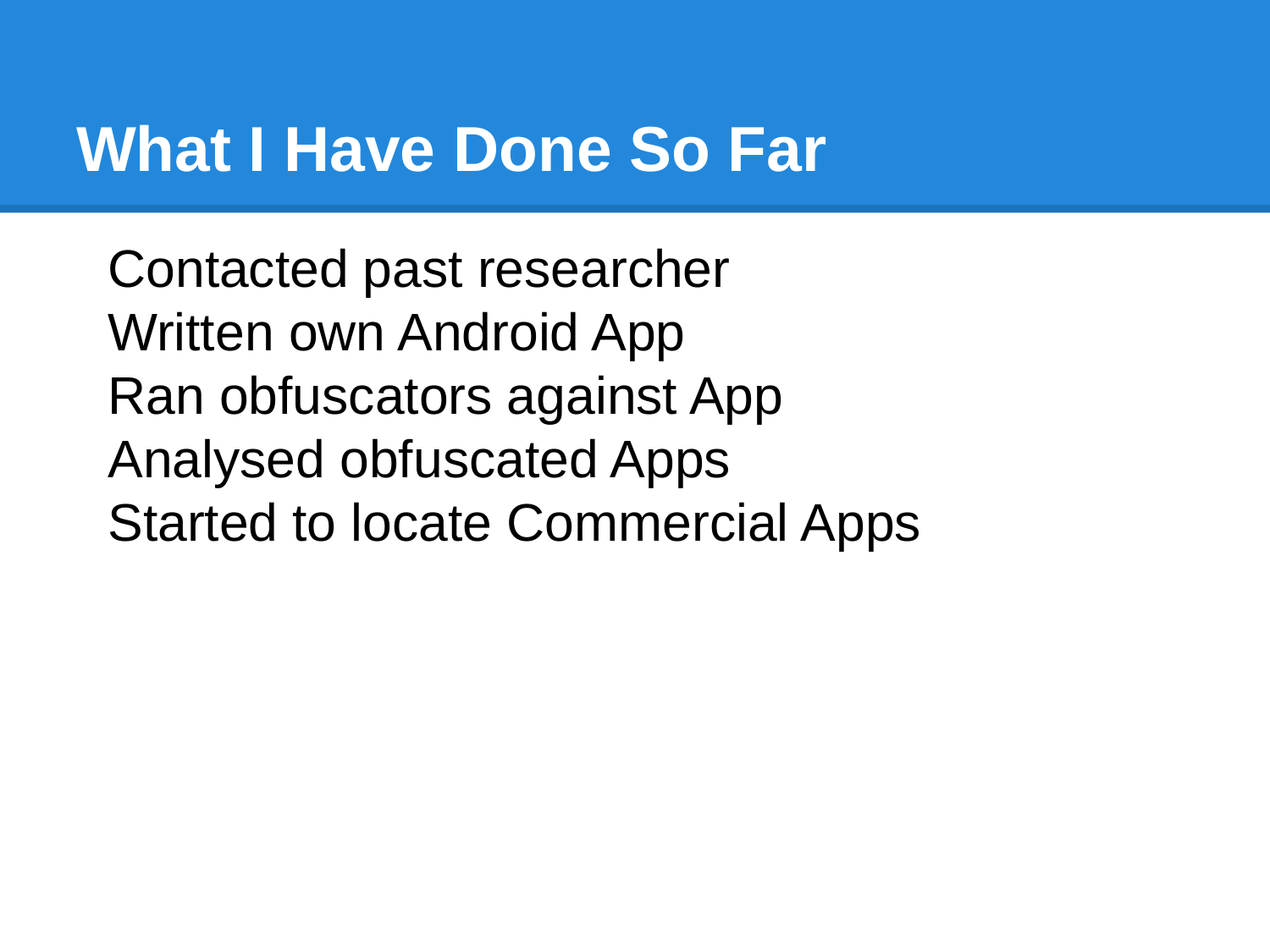

# What I Have Done So Far
Contacted past researcher
Written own Android App
Ran obfuscators against App
Analysed obfuscated Apps
Started to locate Commercial Apps